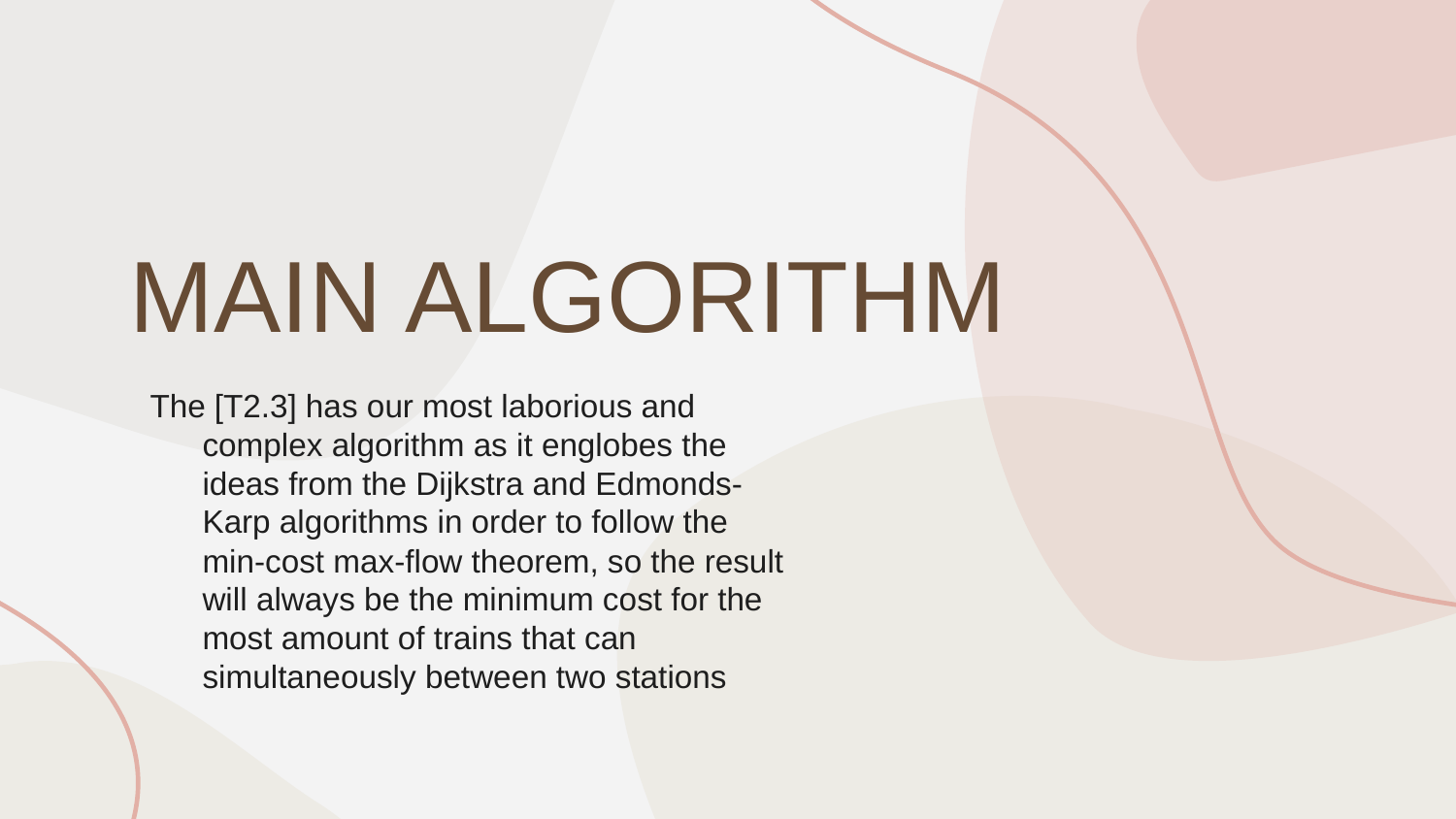

# MAIN ALGORITHM
The [T2.3] has our most laborious and complex algorithm as it englobes the ideas from the Dijkstra and Edmonds-Karp algorithms in order to follow the min-cost max-flow theorem, so the result will always be the minimum cost for the most amount of trains that can simultaneously between two stations